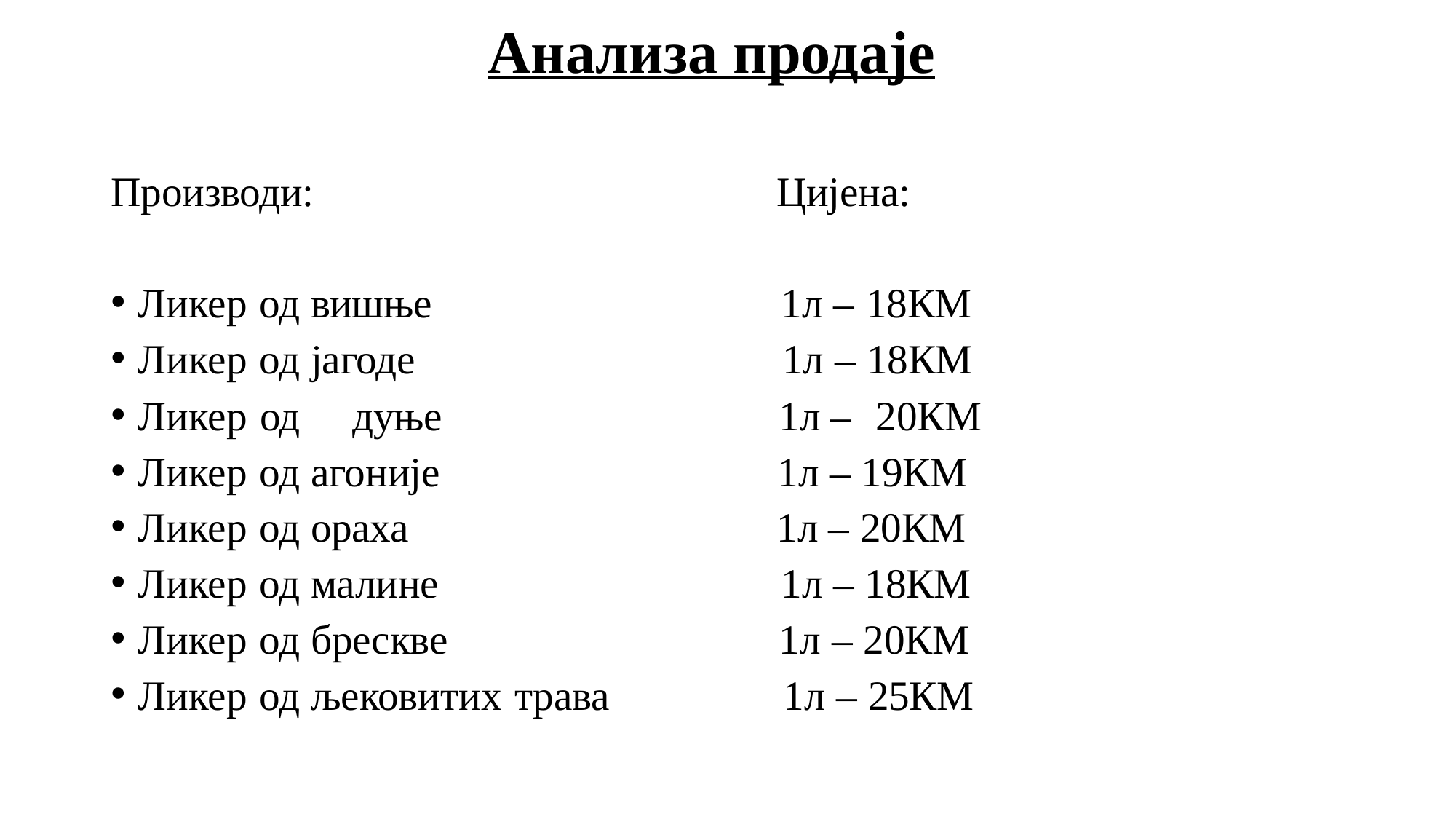

# Анализа продаје
Производи:
Цијена:
1л – 18КМ
1л – 18КМ
1л –	20КМ
1л – 19КМ
1л – 20КМ
1л – 18КМ
1л – 20КМ
1л – 25КМ
Ликер од вишње
Ликер од јагоде
Ликер од	дуње
Ликер од агоније
Ликер од ораха
Ликер од малине
Ликер од брескве
Ликер од љековитих трава